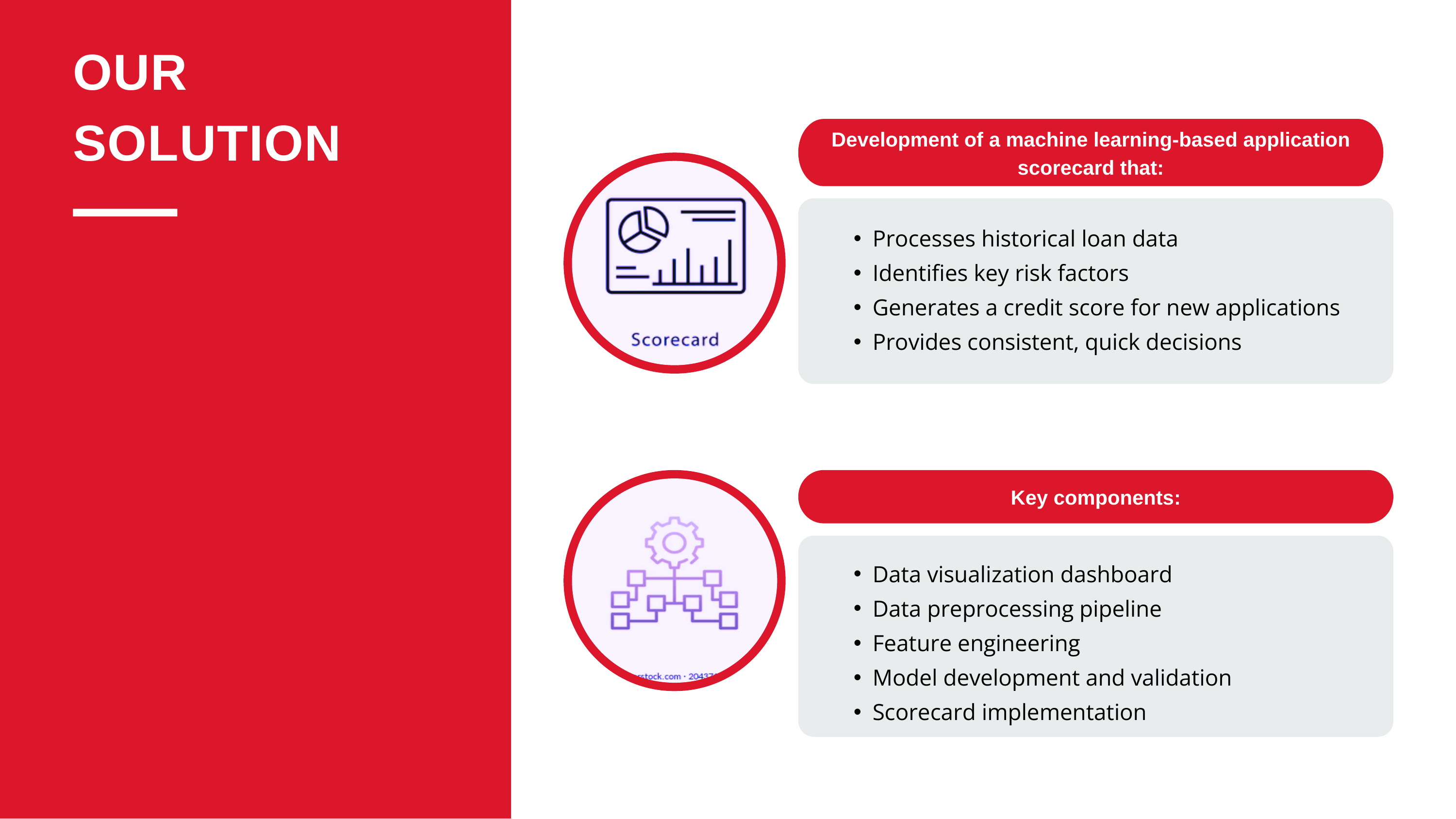

OUR SOLUTION

Development of a machine learning-based application scorecard that:

Processes historical loan data
Identifies key risk factors
Generates a credit score for new applications
Provides consistent, quick decisions

Key components:

Data visualization dashboard
Data preprocessing pipeline
Feature engineering
Model development and validation
Scorecard implementation